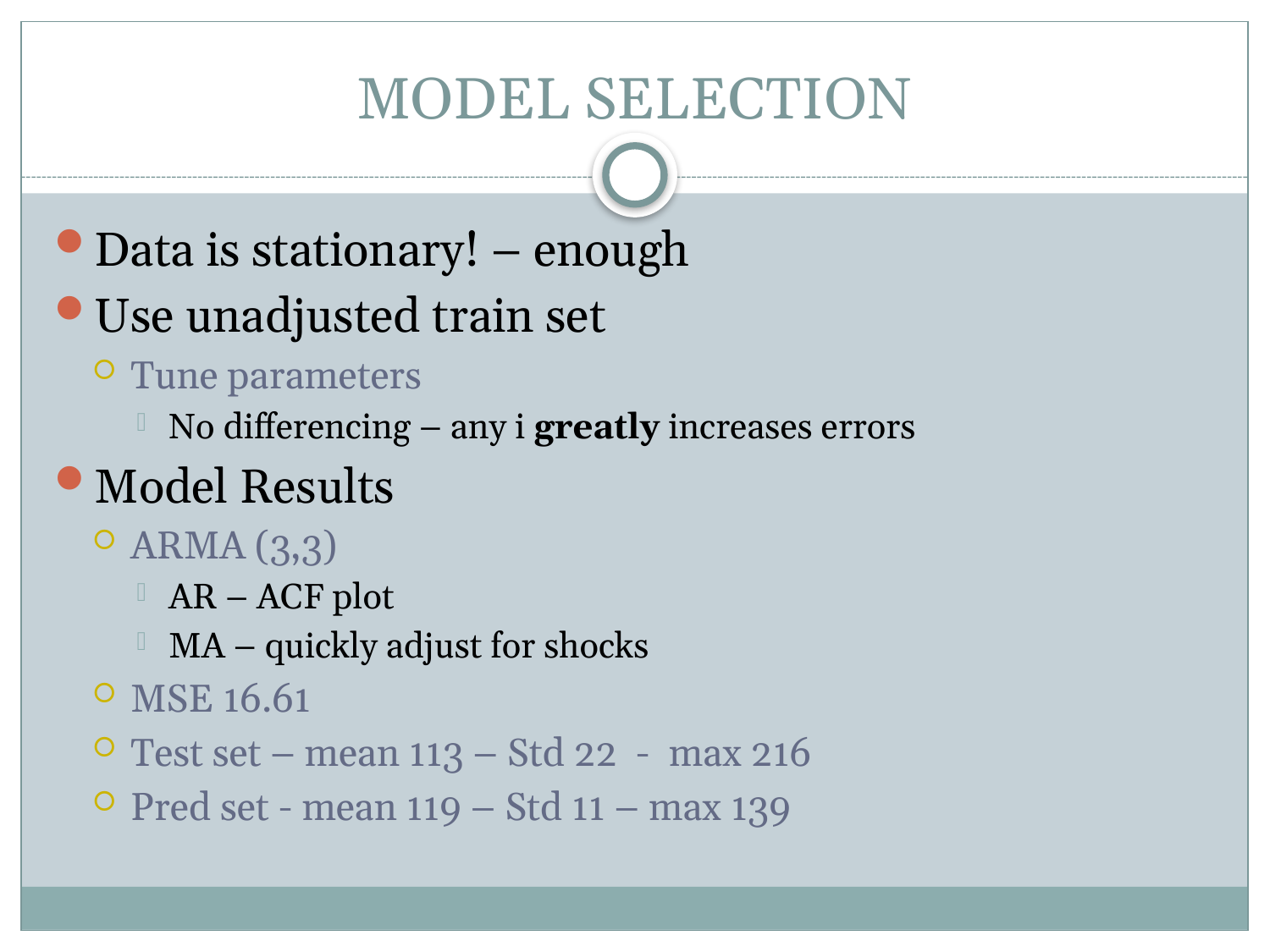

# MODEL SELECTION
Data is stationary! – enough
Use unadjusted train set
Tune parameters
No differencing – any i greatly increases errors
Model Results
ARMA (3,3)
AR – ACF plot
MA – quickly adjust for shocks
MSE 16.61
Test set – mean 113 – Std 22  -  max 216
Pred set - mean 119 – Std 11 – max 139